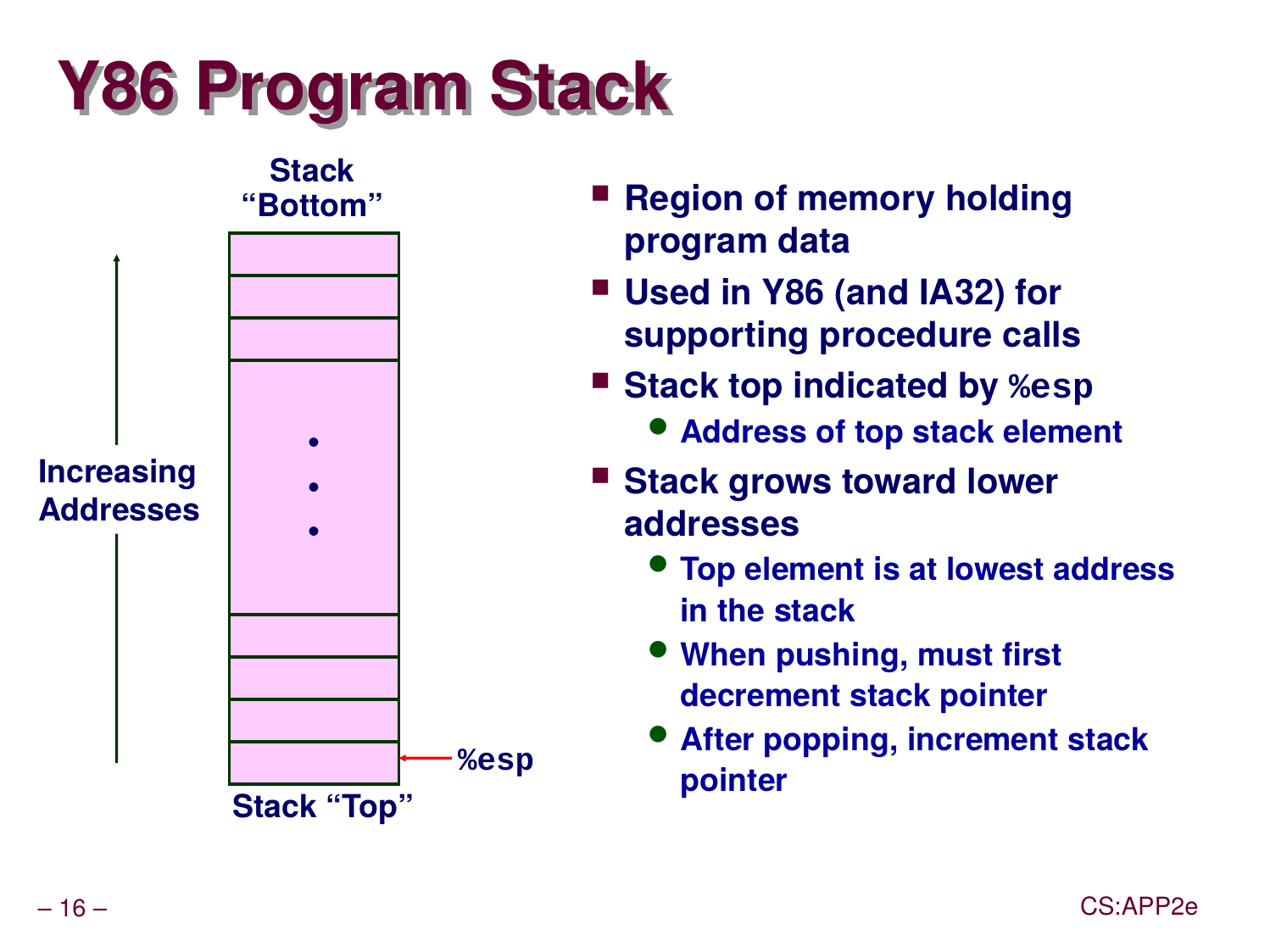

# Y86 Program Stack
Stack “Bottom”
Region of memory holding program data
Used in Y86 (and IA32) for supporting procedure calls
Stack top indicated by %esp
Address of top stack element
Stack grows toward lower addresses
Top element is at lowest address in the stack
When pushing, must first decrement stack pointer
After popping, increment stack pointer

•
•
•
Increasing
Addresses

%esp

Stack “Top”